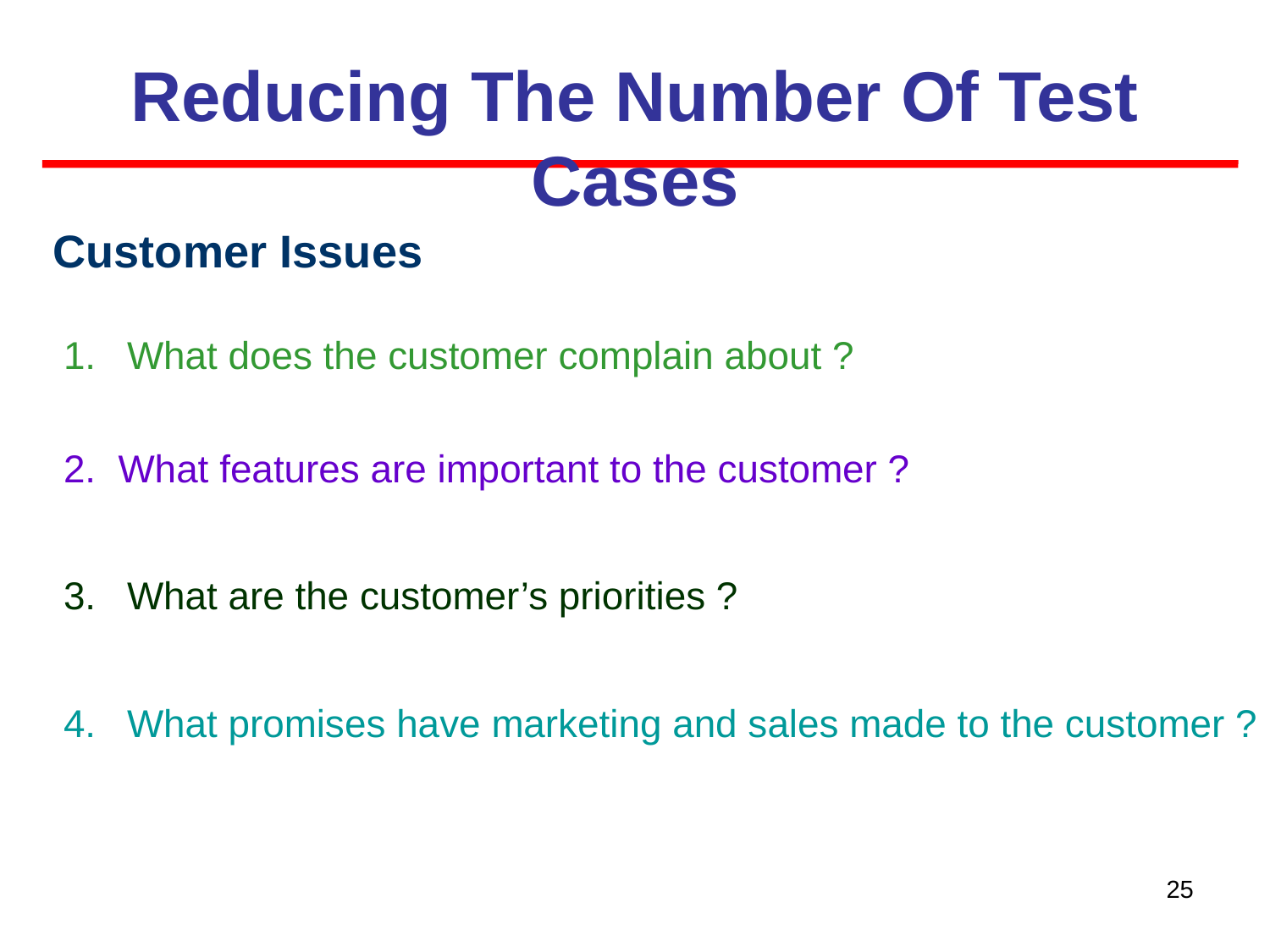

Reducing The Number Of Test Cases

Customer Issues
What does the customer complain about ?
What features are important to the customer ?
What are the customer’s priorities ?
What promises have marketing and sales made to the customer ?
25